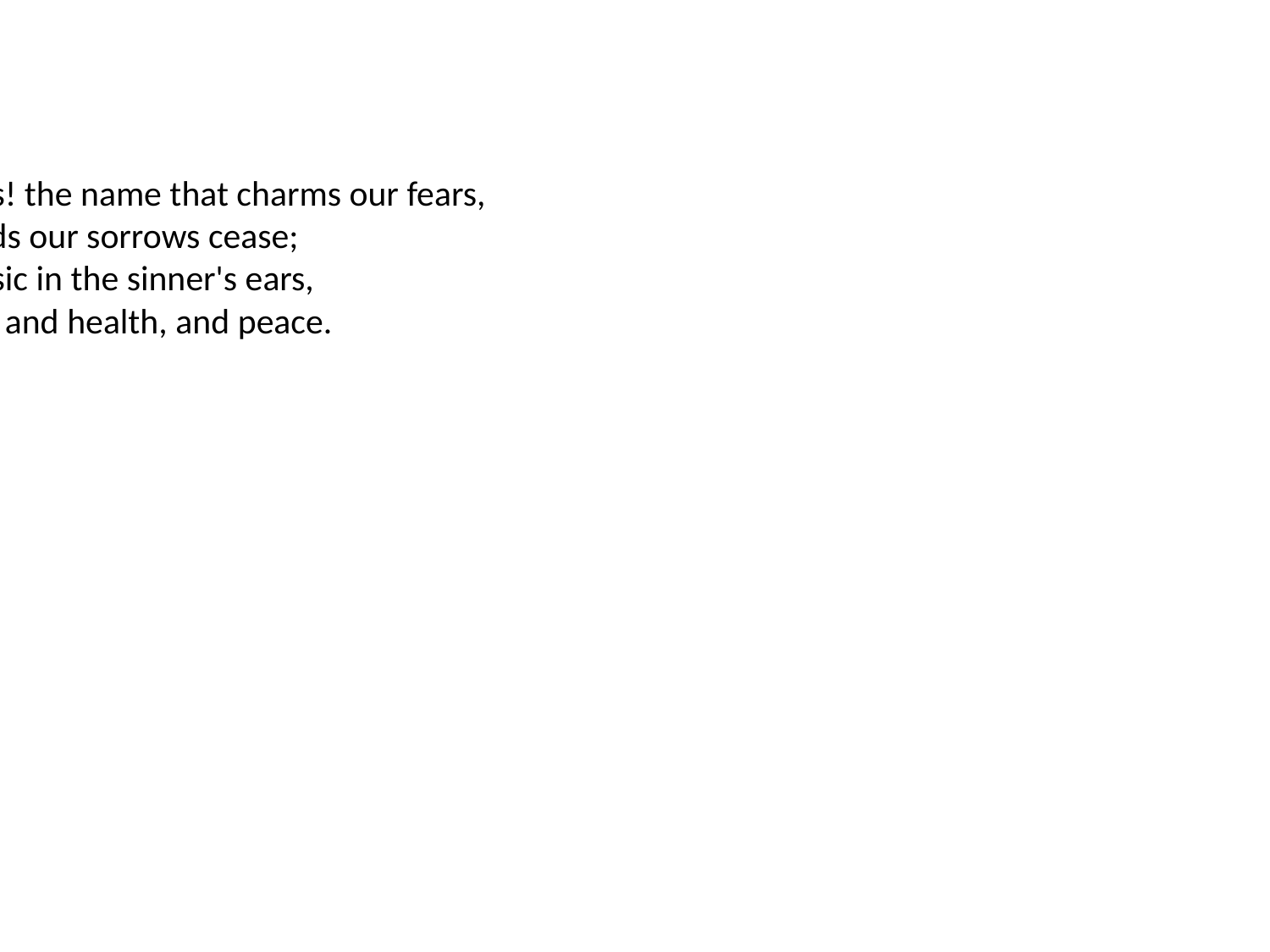

3. Jesus! the name that charms our fears,
that bids our sorrows cease;
'tis music in the sinner's ears,
'tis life, and health, and peace.